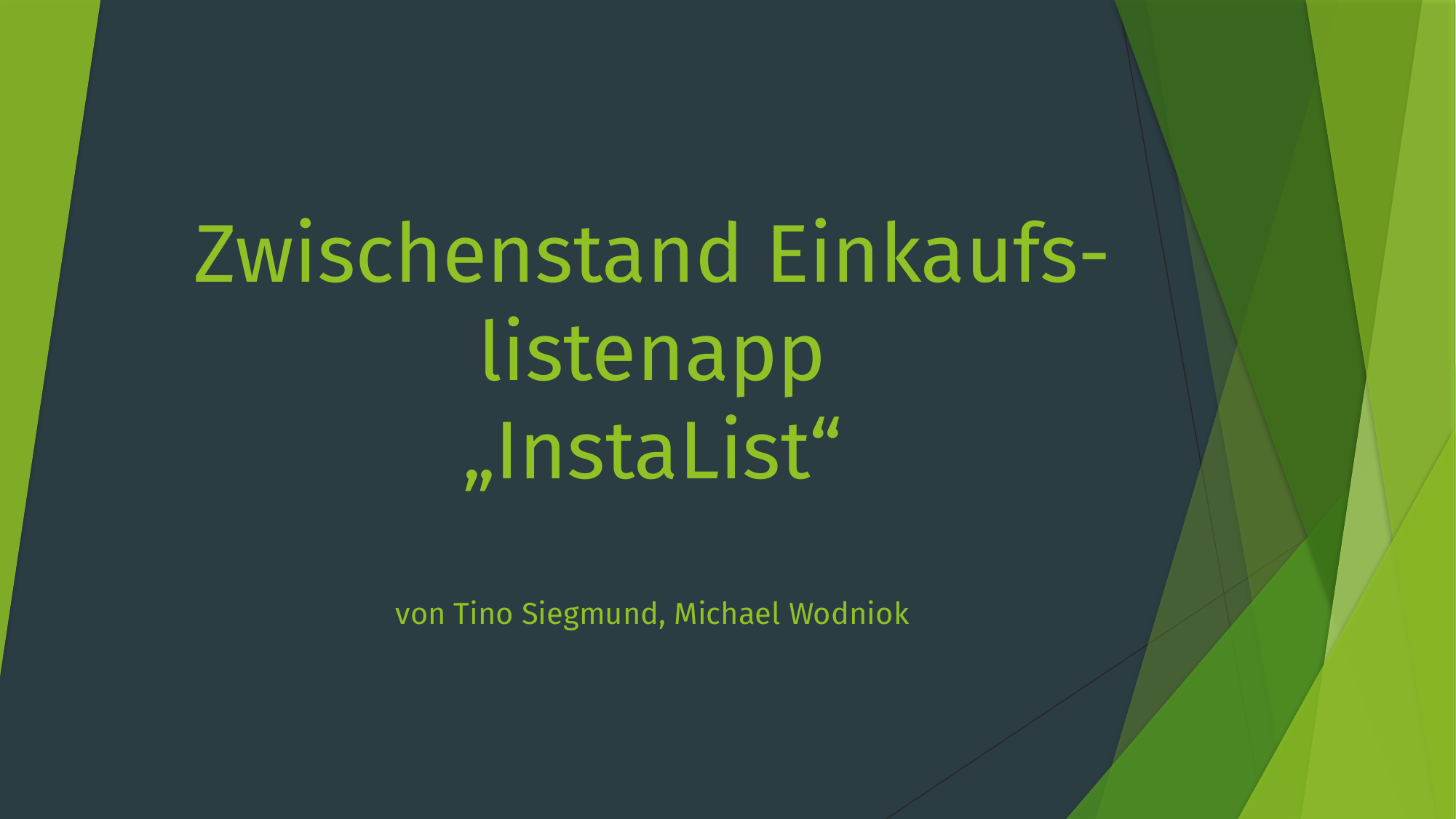

# Zwischenstand Einkaufs-listenapp „InstaList“ von Tino Siegmund, Michael Wodniok